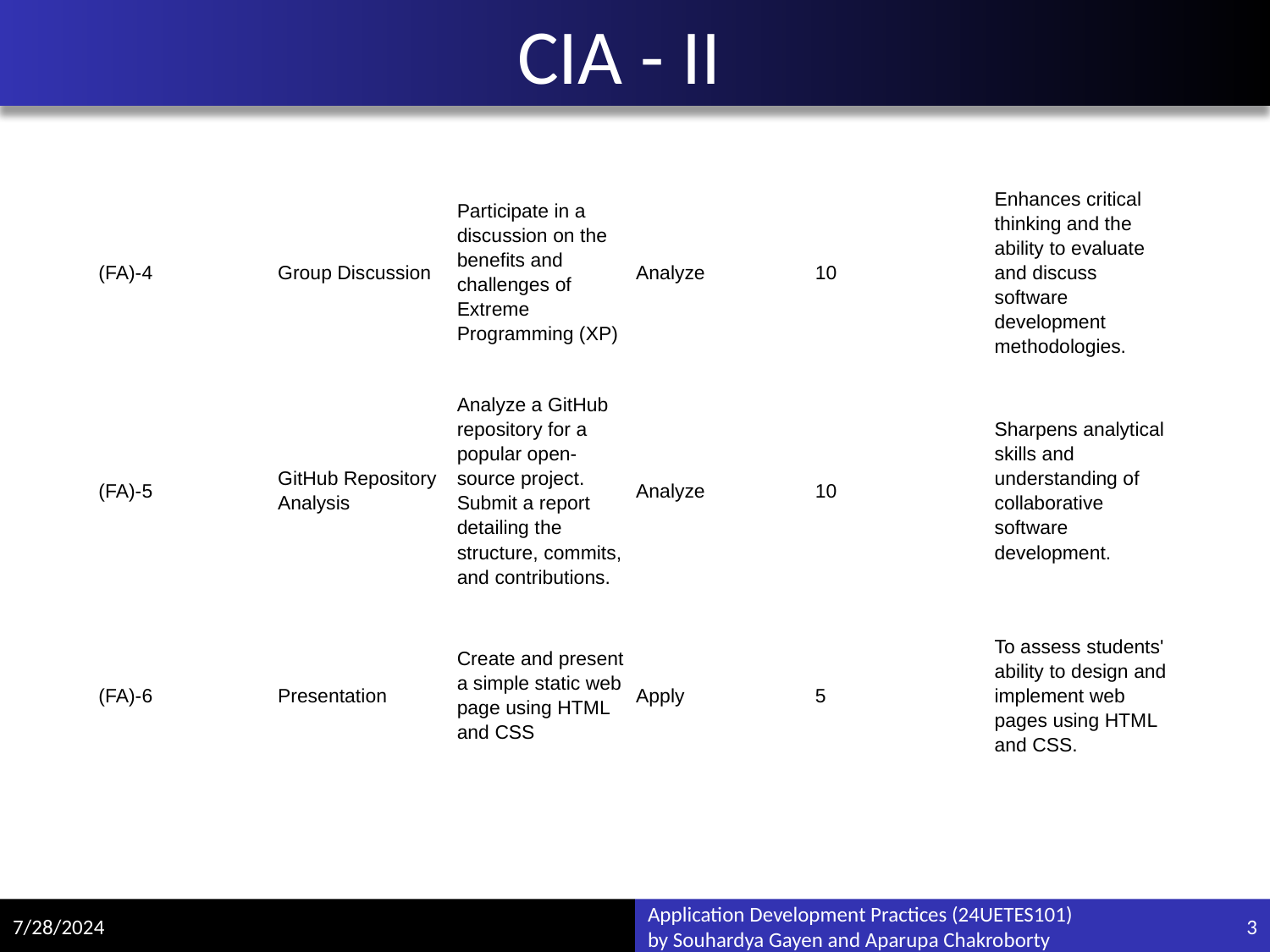

# CIA - II
| (FA)-4 | Group Discussion | Participate in a discussion on the benefits and challenges of Extreme Programming (XP) | Analyze | 10 | Enhances critical thinking and the ability to evaluate and discuss software development methodologies. |
| --- | --- | --- | --- | --- | --- |
| (FA)-5 | GitHub Repository Analysis | Analyze a GitHub repository for a popular open-source project. Submit a report detailing the structure, commits, and contributions. | Analyze | 10 | Sharpens analytical skills and understanding of collaborative software development. |
| (FA)-6 | Presentation | Create and present a simple static web page using HTML and CSS | Apply | 5 | To assess students' ability to design and implement web pages using HTML and CSS. |

7/28/2024
Application Development Practices (24UETES101)
by Souhardya Gayen and Aparupa Chakroborty
3